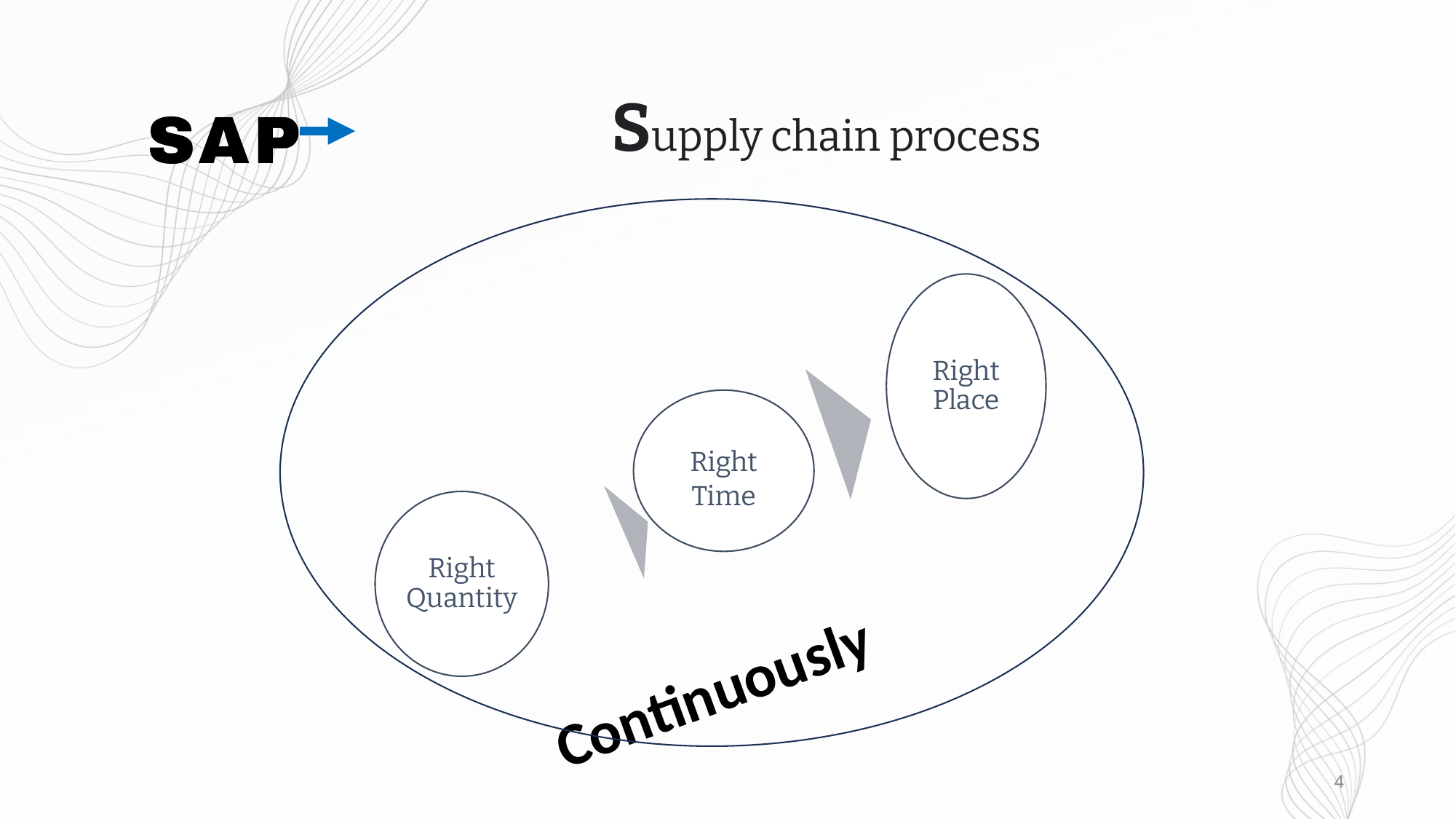

Supply chain process
# SAP
Right Quantity
Right Time
Right Place

Continuously
4